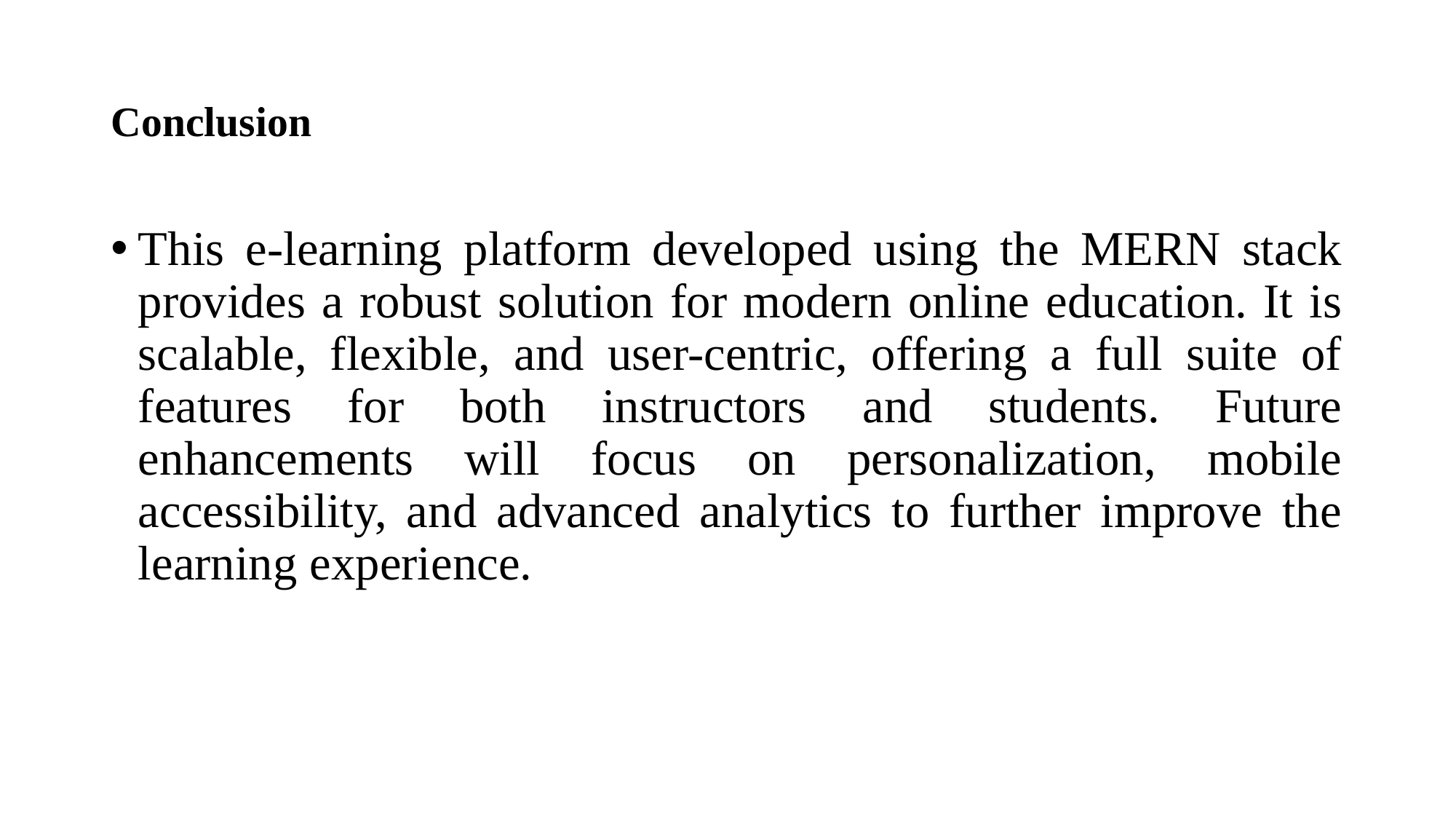

# Conclusion
This e-learning platform developed using the MERN stack provides a robust solution for modern online education. It is scalable, flexible, and user-centric, offering a full suite of features for both instructors and students. Future enhancements will focus on personalization, mobile accessibility, and advanced analytics to further improve the learning experience.